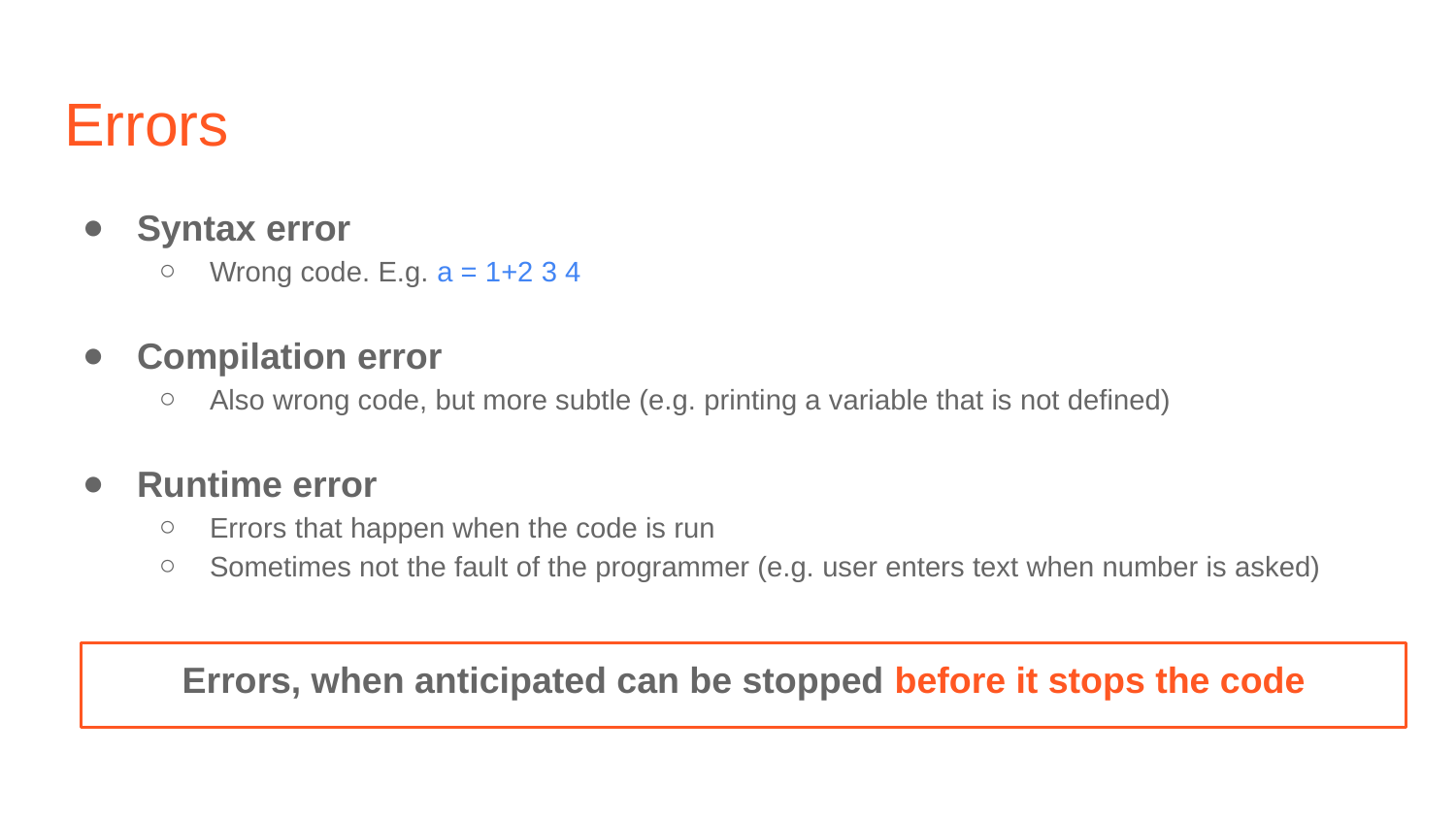

# Errors
Syntax error
Wrong code. E.g. a = 1+2 3 4
Compilation error
Also wrong code, but more subtle (e.g. printing a variable that is not defined)
Runtime error
Errors that happen when the code is run
Sometimes not the fault of the programmer (e.g. user enters text when number is asked)
Errors, when anticipated can be stopped before it stops the code